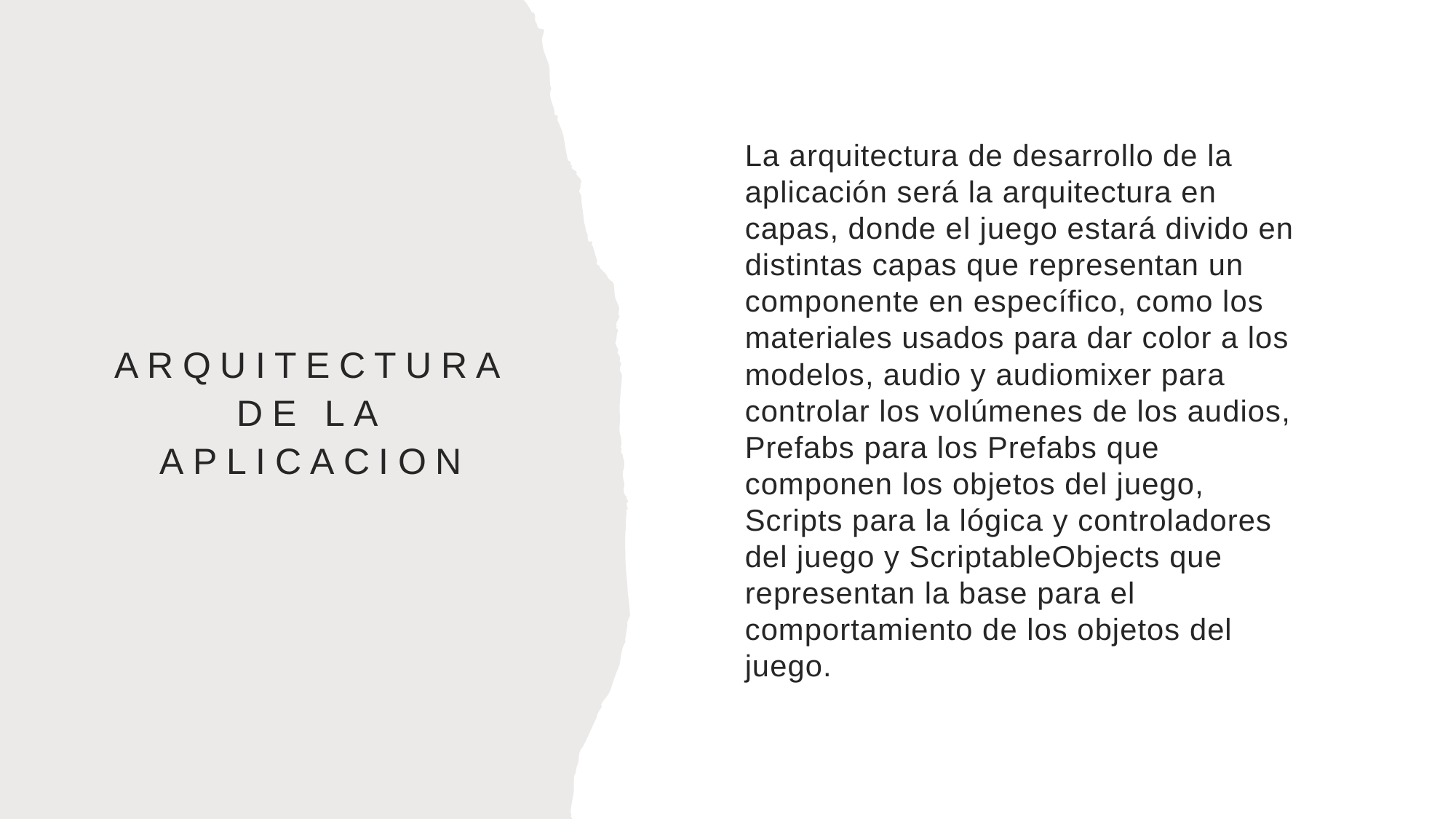

La arquitectura de desarrollo de la aplicación será la arquitectura en capas, donde el juego estará divido en distintas capas que representan un componente en específico, como los materiales usados para dar color a los modelos, audio y audiomixer para controlar los volúmenes de los audios, Prefabs para los Prefabs que componen los objetos del juego, Scripts para la lógica y controladores del juego y ScriptableObjects que representan la base para el comportamiento de los objetos del juego.
# Arquitectura de la aplicacion